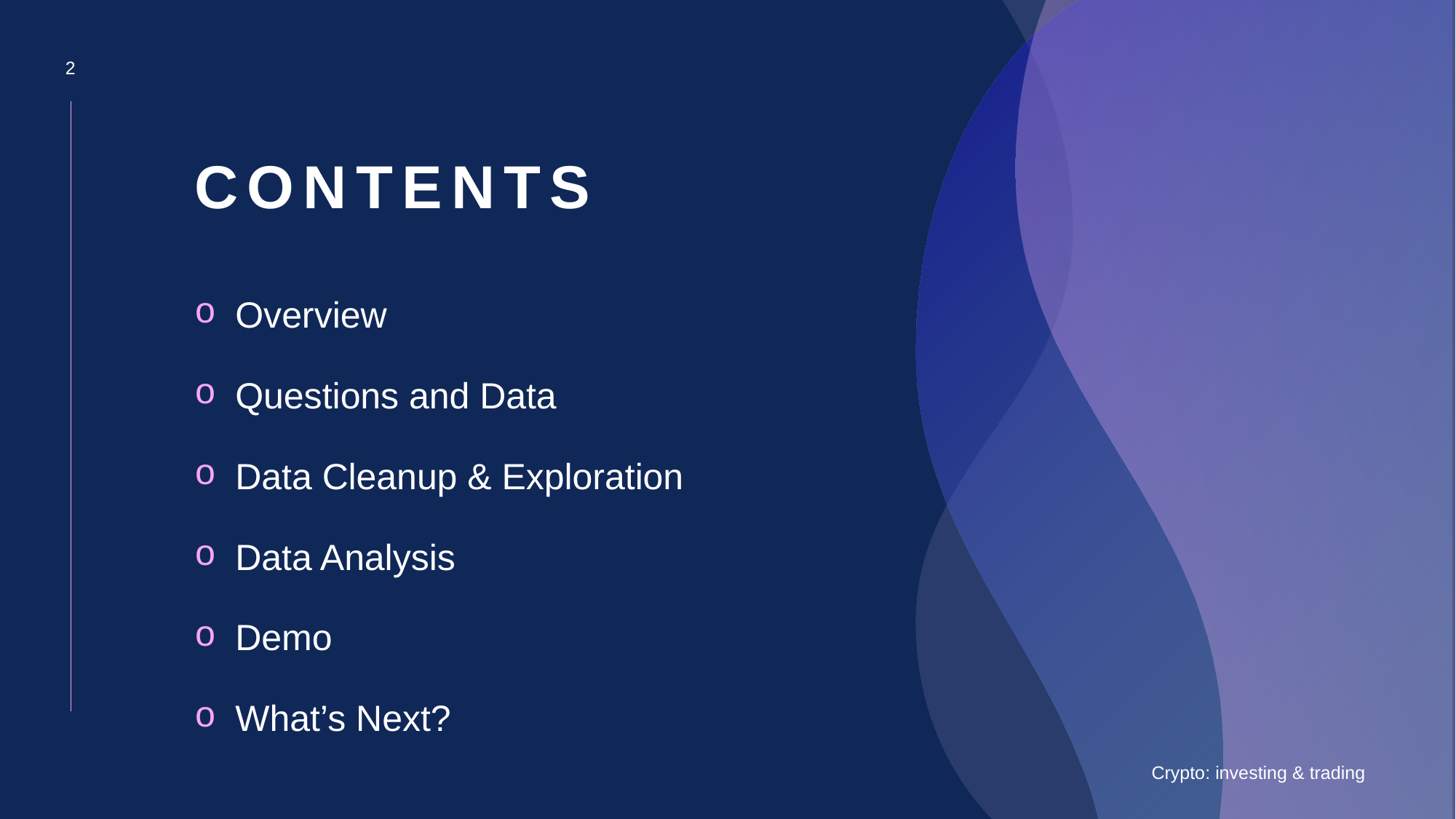

2
# CONTENTS
Overview
Questions and Data
Data Cleanup & Exploration
Data Analysis
Demo
What’s Next?

Crypto: investing & trading